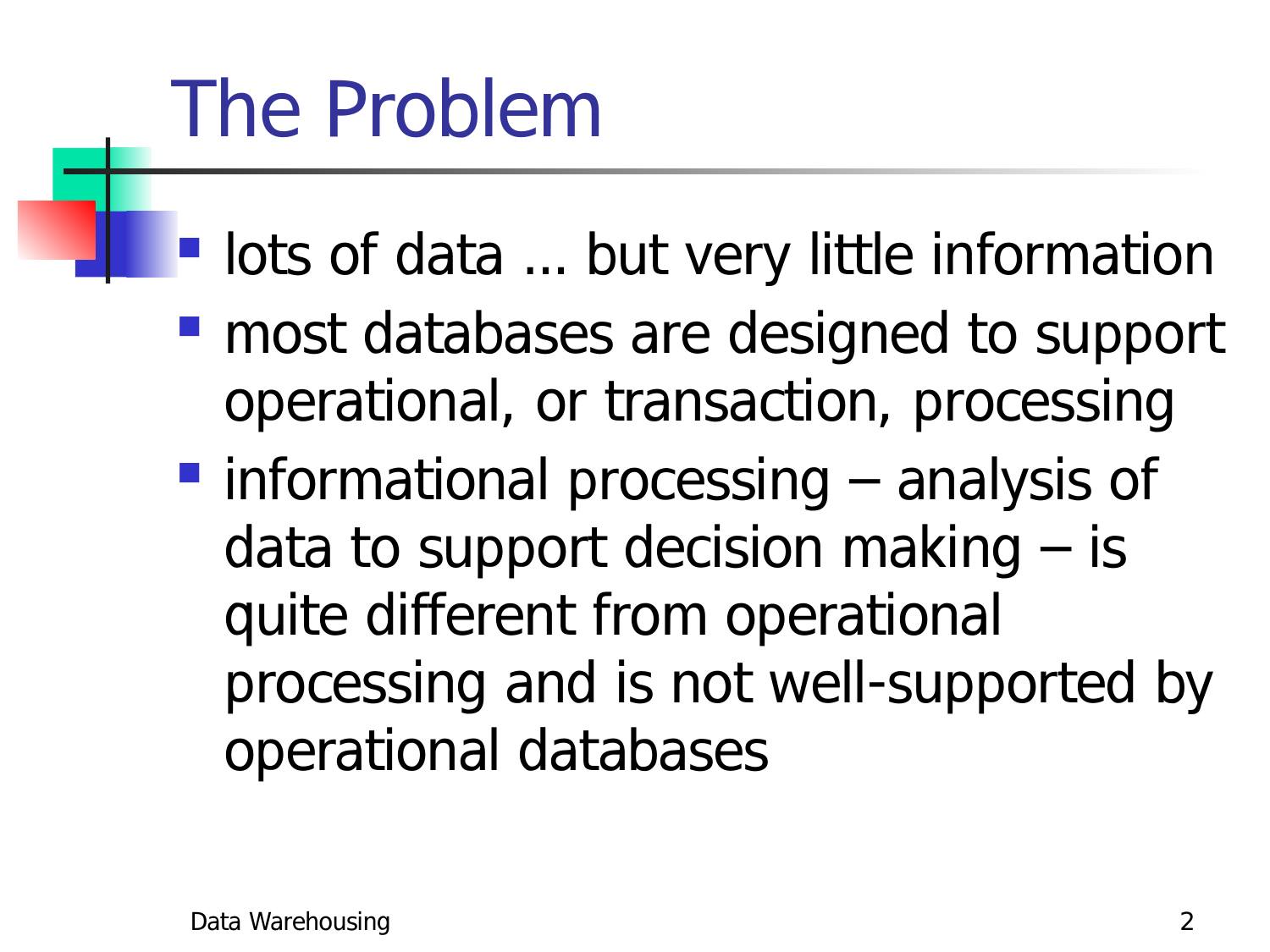

# The Problem
lots of data … but very little information
most databases are designed to support operational, or transaction, processing
informational processing – analysis of data to support decision making – is quite different from operational processing and is not well-supported by operational databases
Data Warehousing
2